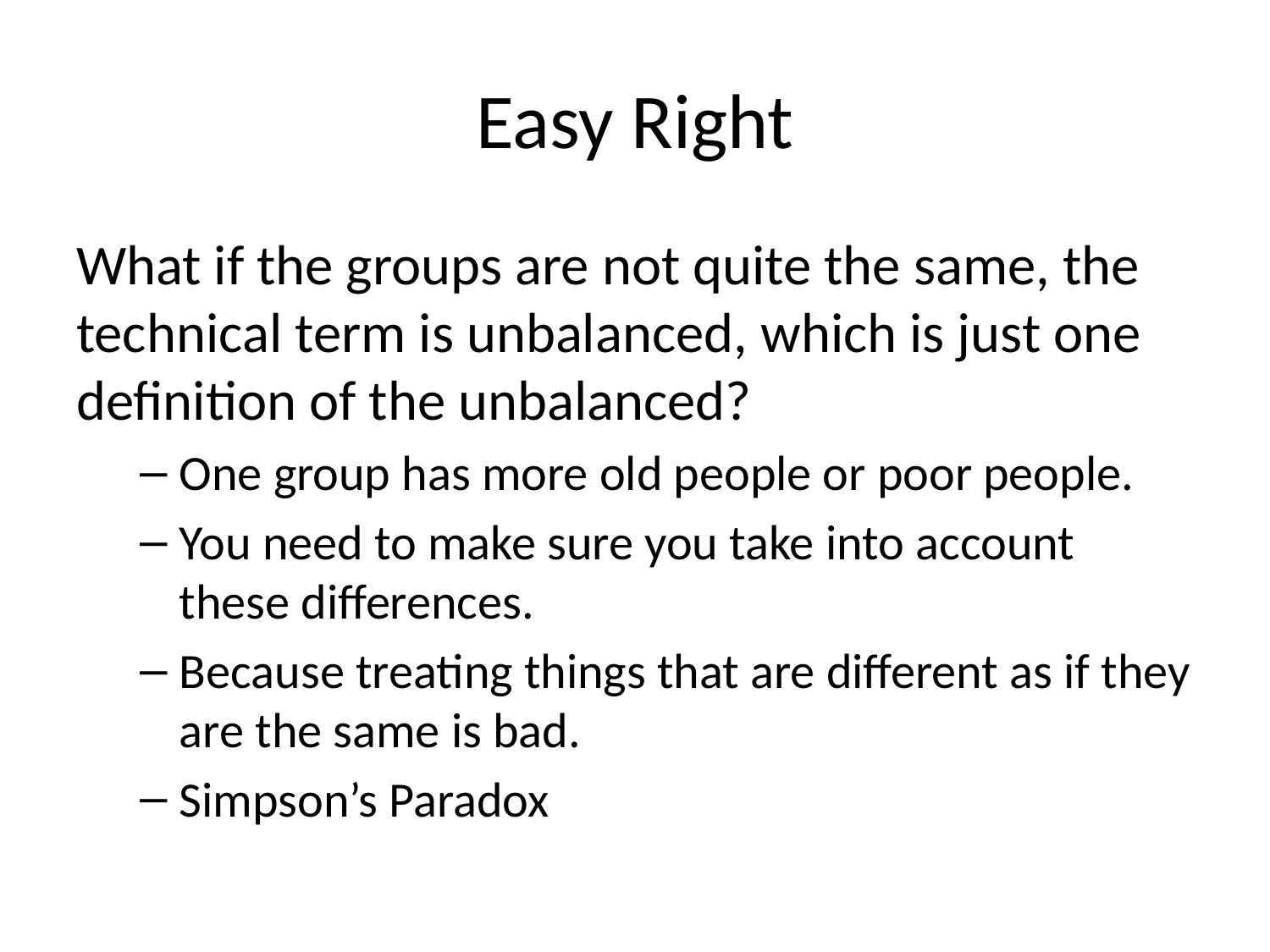

# Easy Right
What if the groups are not quite the same, the technical term is unbalanced, which is just one definition of the unbalanced?
One group has more old people or poor people.
You need to make sure you take into account these differences.
Because treating things that are different as if they are the same is bad.
Simpson’s Paradox